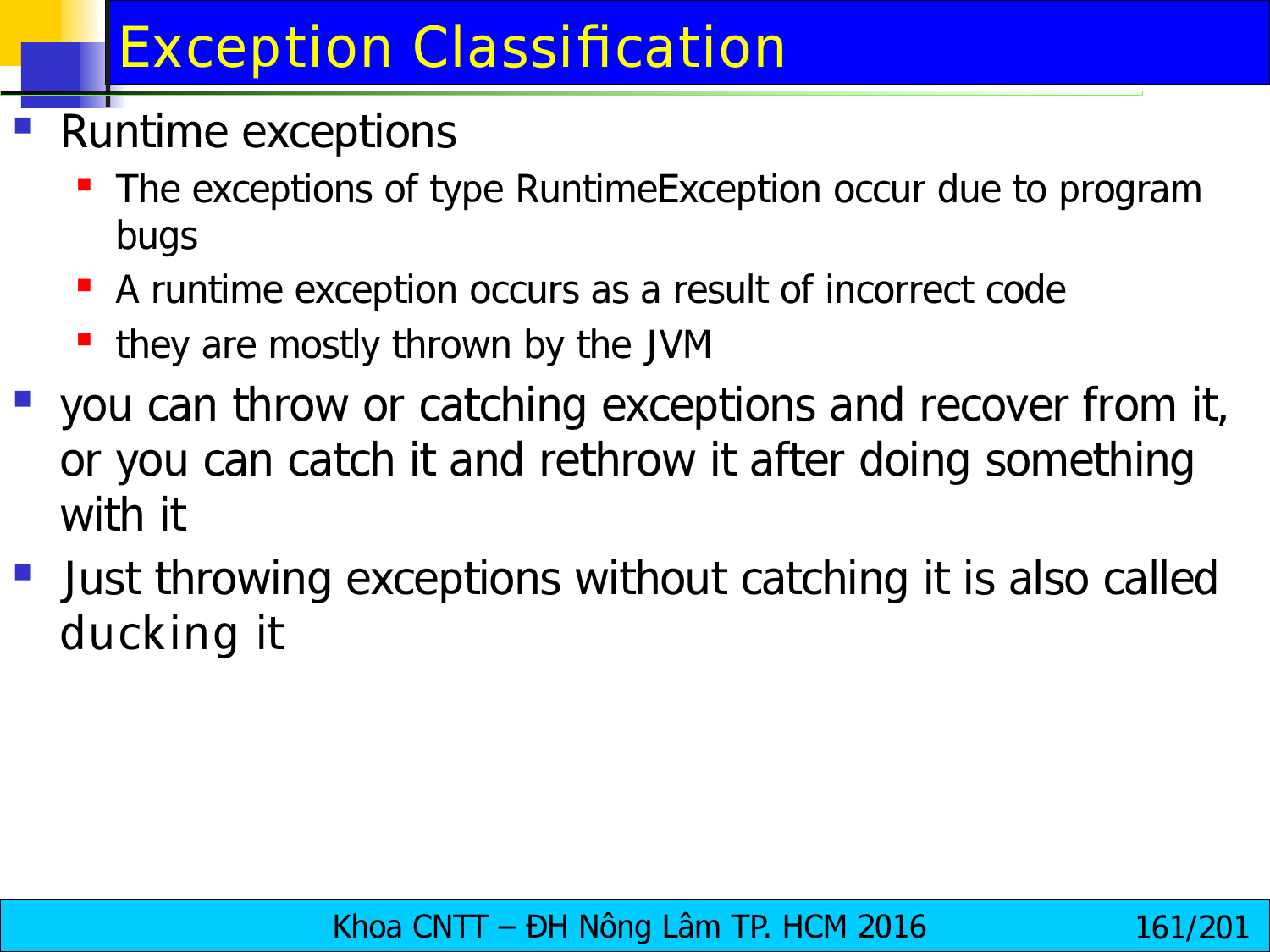

# Exception Classification
Runtime exceptions
The exceptions of type RuntimeException occur due to program bugs
A runtime exception occurs as a result of incorrect code
they are mostly thrown by the JVM
you can throw or catching exceptions and recover from it, or you can catch it and rethrow it after doing something with it
Just throwing exceptions without catching it is also called ducking it